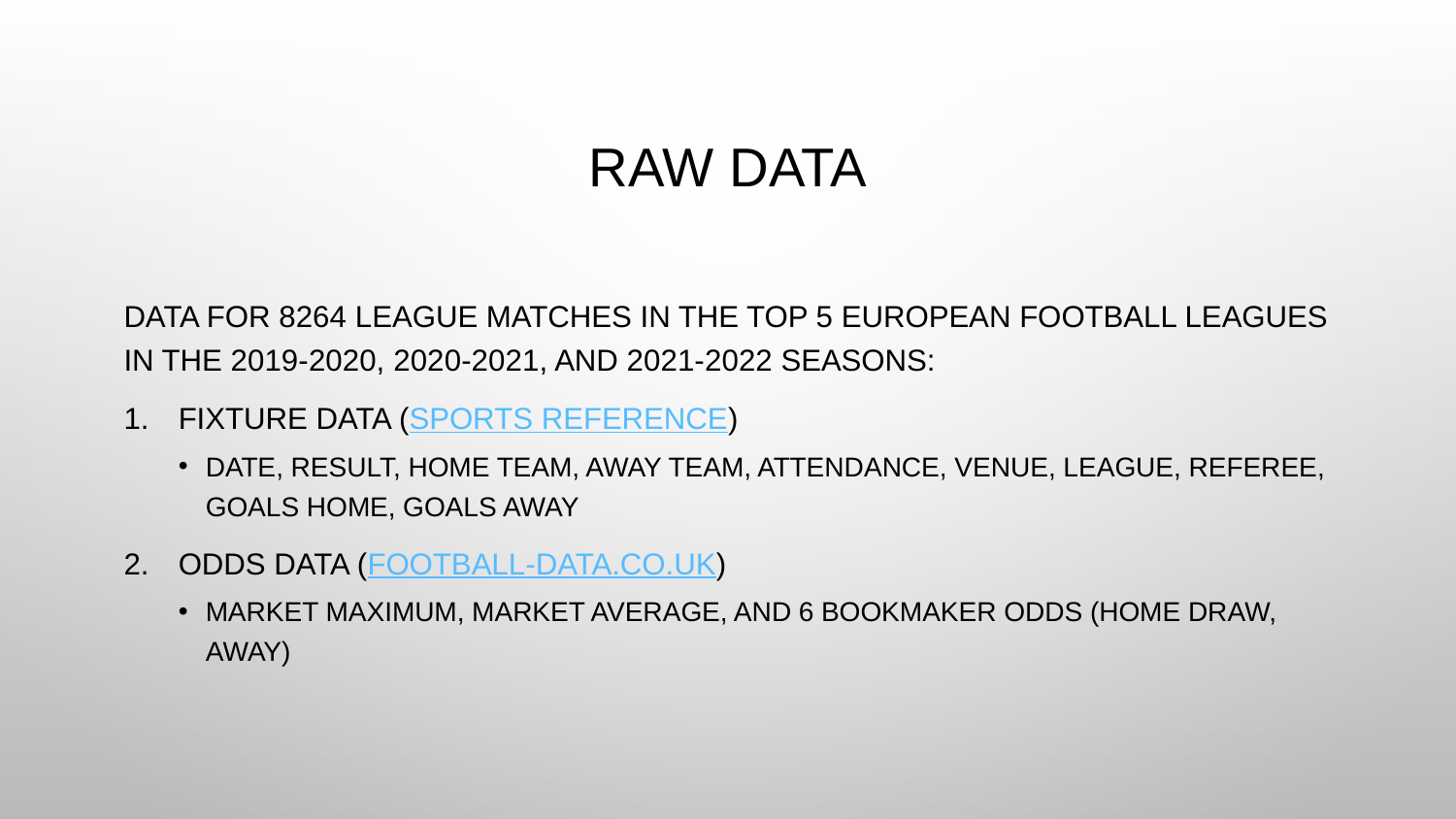

# Raw data
Data for 8264 league matches in the top 5 European football leagues in the 2019-2020, 2020-2021, and 2021-2022 seasons:
Fixture data (Sports Reference)
date, result, home team, away team, attendance, venue, league, referee, goals home, goals away
Odds data (Football-Data.co.uk)
market maximum, market average, and 6 bookmaker odds (home draw, away)